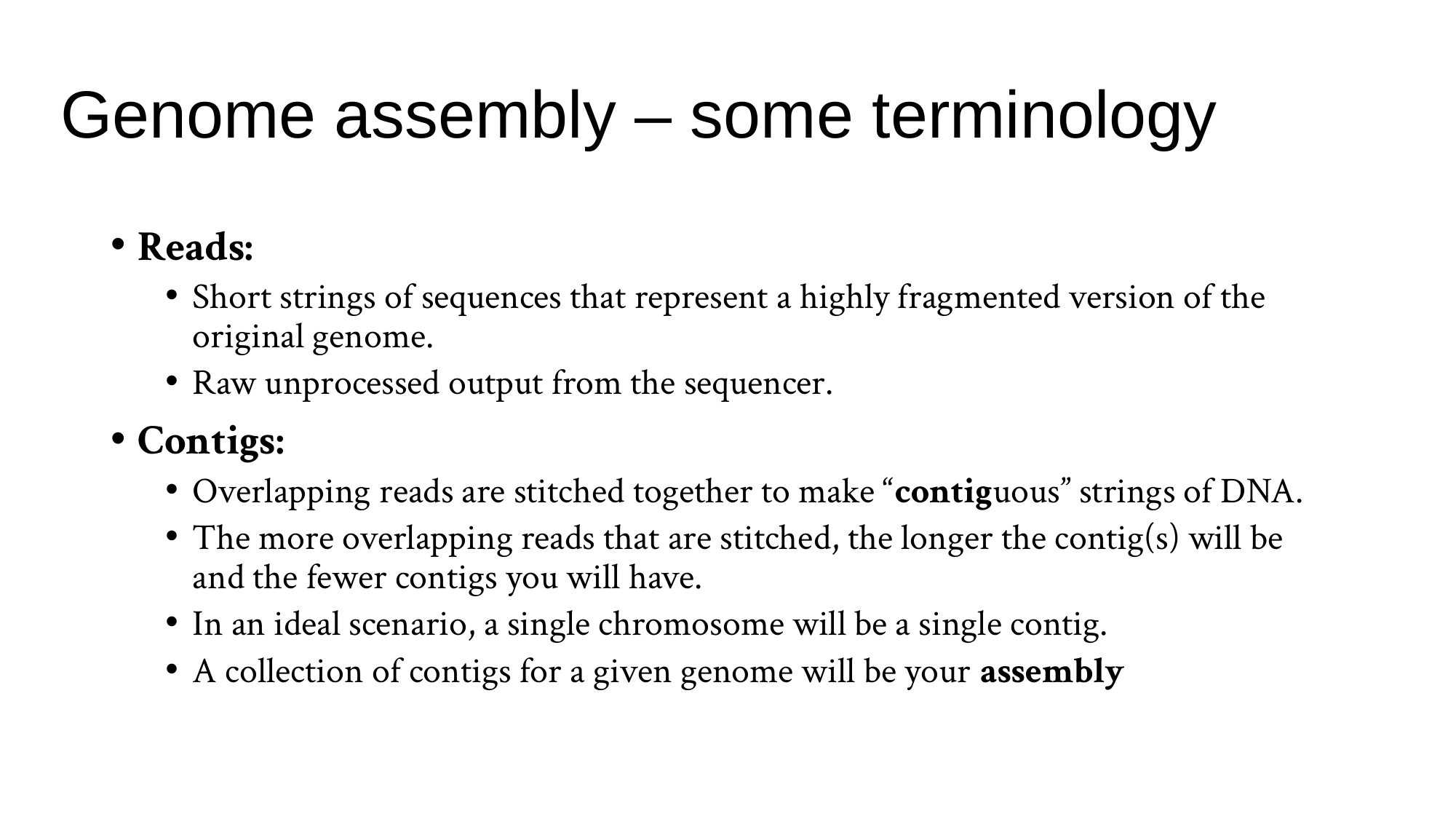

Genome assembly – some terminology
Reads:
Short strings of sequences that represent a highly fragmented version of the original genome.
Raw unprocessed output from the sequencer.
Contigs:
Overlapping reads are stitched together to make “contiguous” strings of DNA.
The more overlapping reads that are stitched, the longer the contig(s) will be and the fewer contigs you will have.
In an ideal scenario, a single chromosome will be a single contig.
A collection of contigs for a given genome will be your assembly